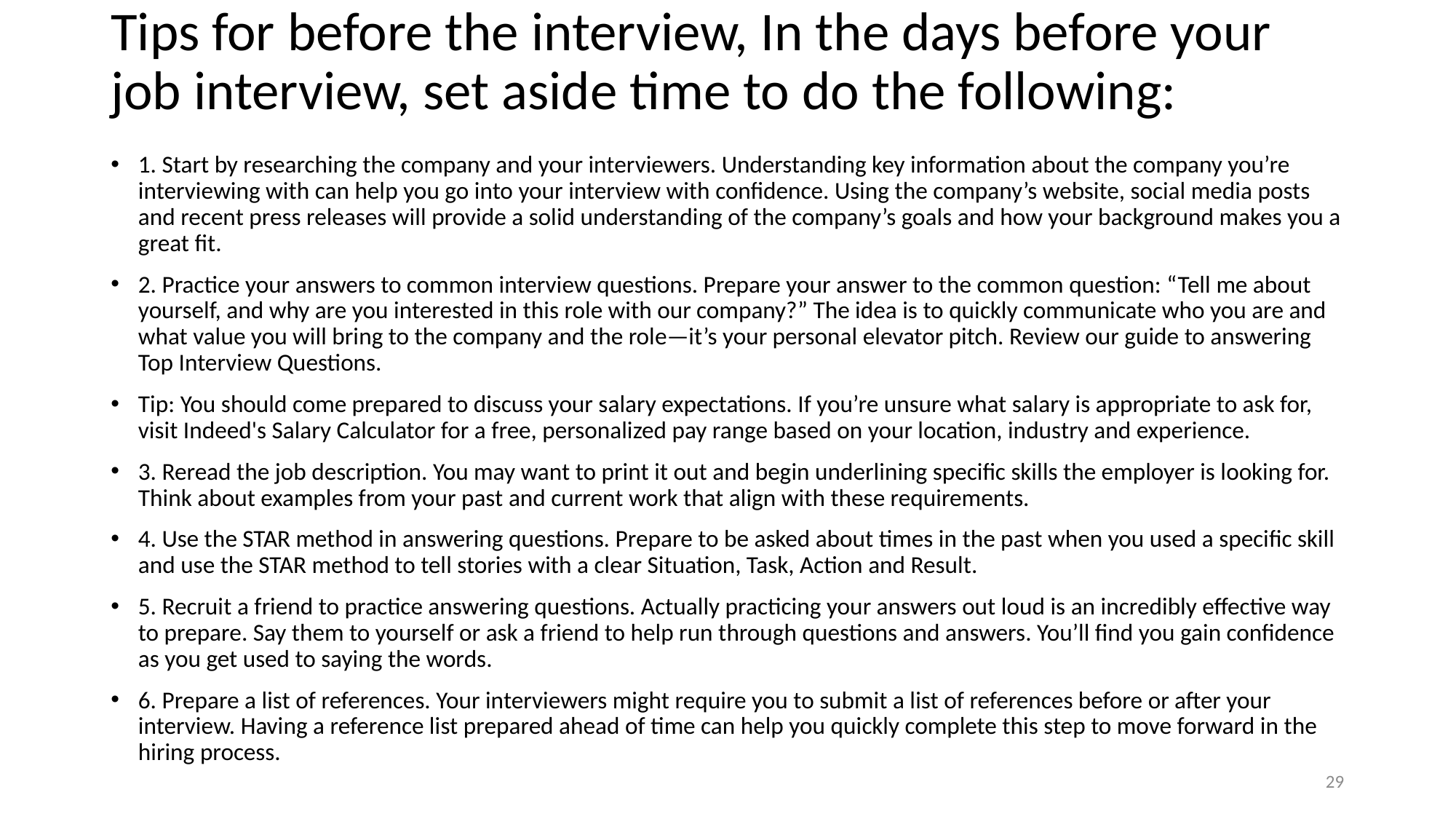

# Tips for before the interview, In the days before your job interview, set aside time to do the following:
1. Start by researching the company and your interviewers. Understanding key information about the company you’re interviewing with can help you go into your interview with confidence. Using the company’s website, social media posts and recent press releases will provide a solid understanding of the company’s goals and how your background makes you a great fit.
2. Practice your answers to common interview questions. Prepare your answer to the common question: “Tell me about yourself, and why are you interested in this role with our company?” The idea is to quickly communicate who you are and what value you will bring to the company and the role—it’s your personal elevator pitch. Review our guide to answering Top Interview Questions.
Tip: You should come prepared to discuss your salary expectations. If you’re unsure what salary is appropriate to ask for, visit Indeed's Salary Calculator for a free, personalized pay range based on your location, industry and experience.
3. Reread the job description. You may want to print it out and begin underlining specific skills the employer is looking for. Think about examples from your past and current work that align with these requirements.
4. Use the STAR method in answering questions. Prepare to be asked about times in the past when you used a specific skill and use the STAR method to tell stories with a clear Situation, Task, Action and Result.
5. Recruit a friend to practice answering questions. Actually practicing your answers out loud is an incredibly effective way to prepare. Say them to yourself or ask a friend to help run through questions and answers. You’ll find you gain confidence as you get used to saying the words.
6. Prepare a list of references. Your interviewers might require you to submit a list of references before or after your interview. Having a reference list prepared ahead of time can help you quickly complete this step to move forward in the hiring process.
29